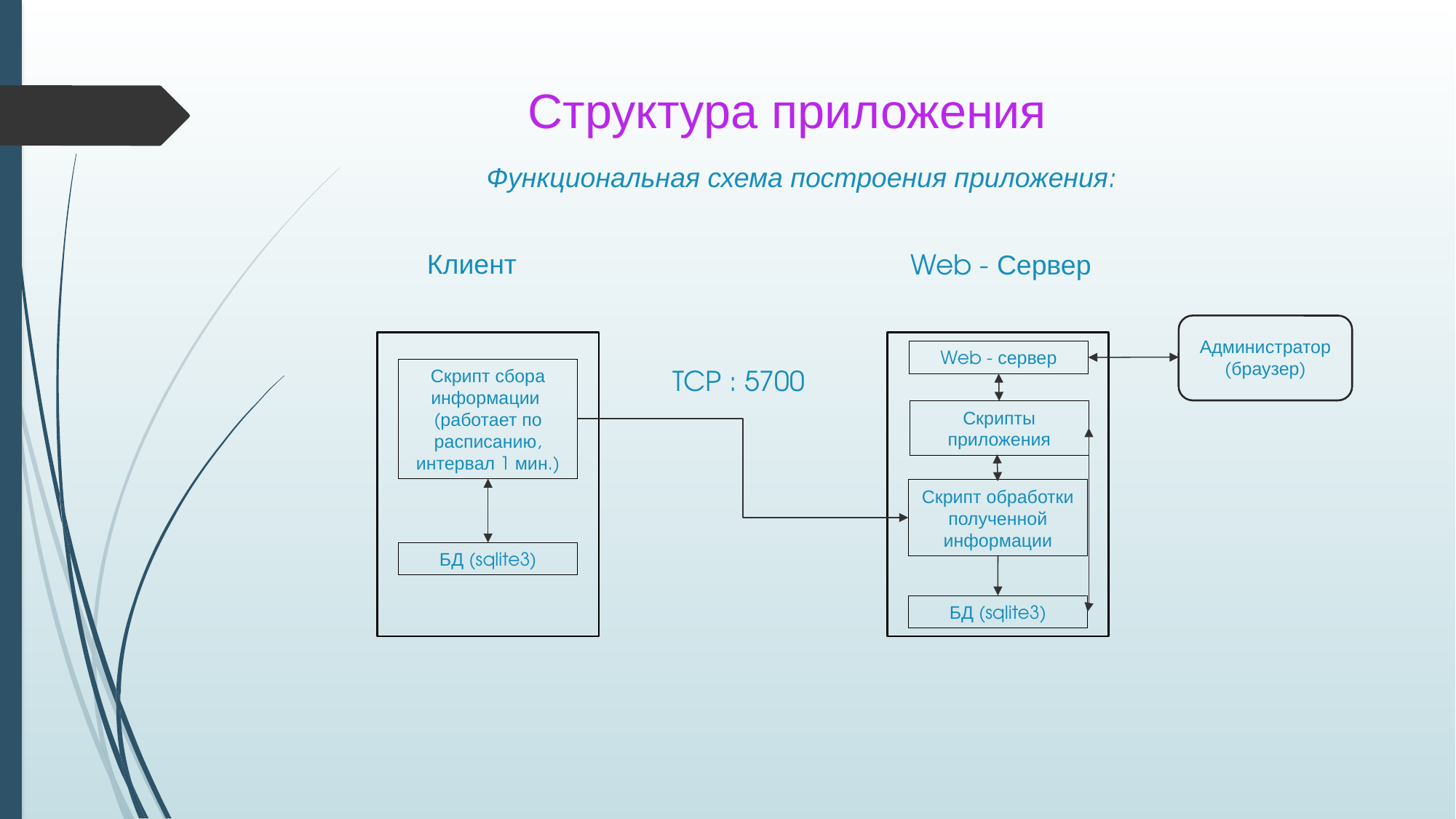

# Структура приложения
Функциональная схема построения приложения:
Клиент
Web - Сервер

Администратор
(браузер)

Web - сервер
Скрипт сбора информации  (работает по расписанию, интервал 1 мин.)
TCP : 5700
Скрипты приложения
Скрипт обработки полученной информации
БД (sqlite3)
БД (sqlite3)